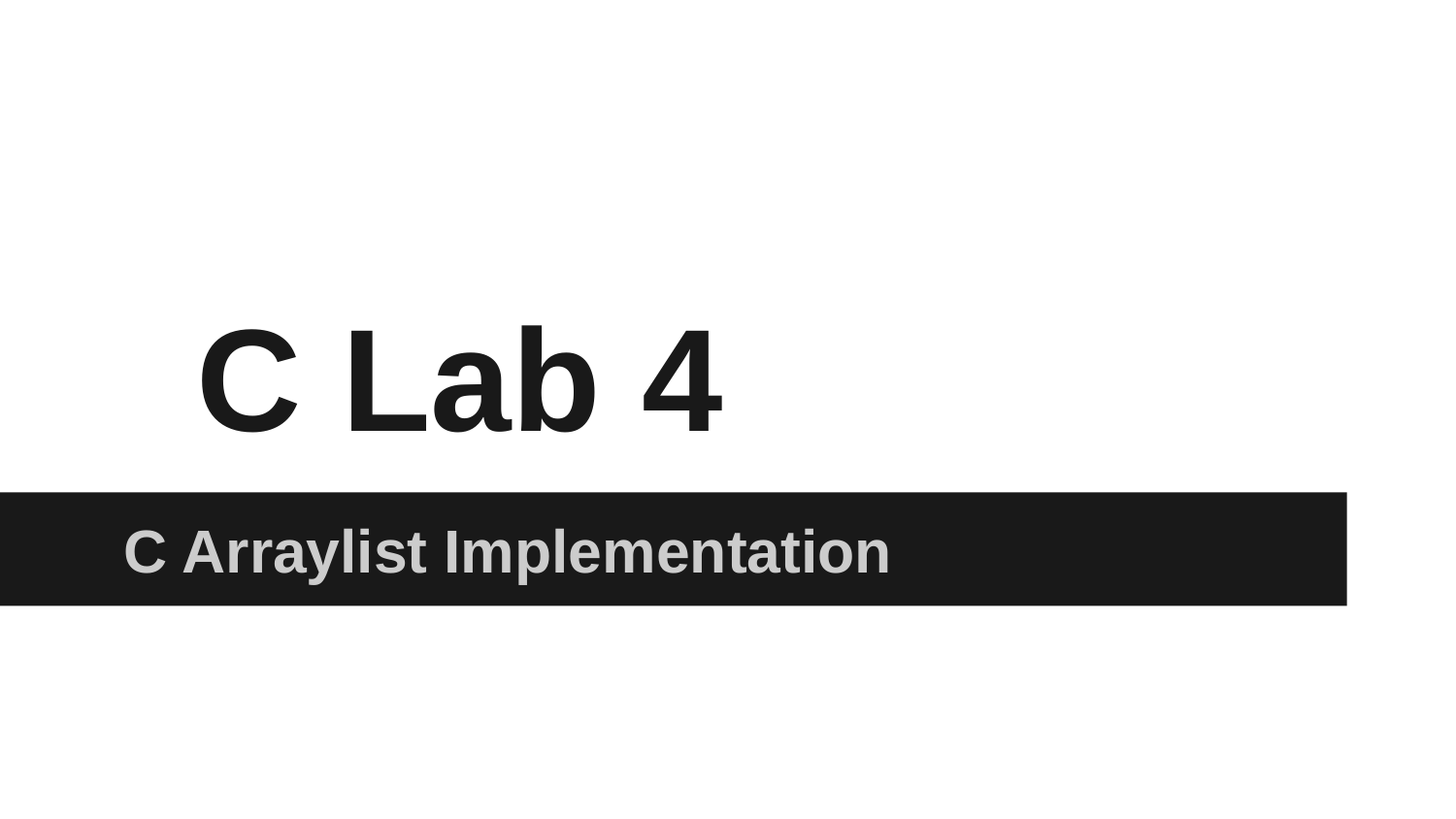

# C Lab 4
C Arraylist Implementation